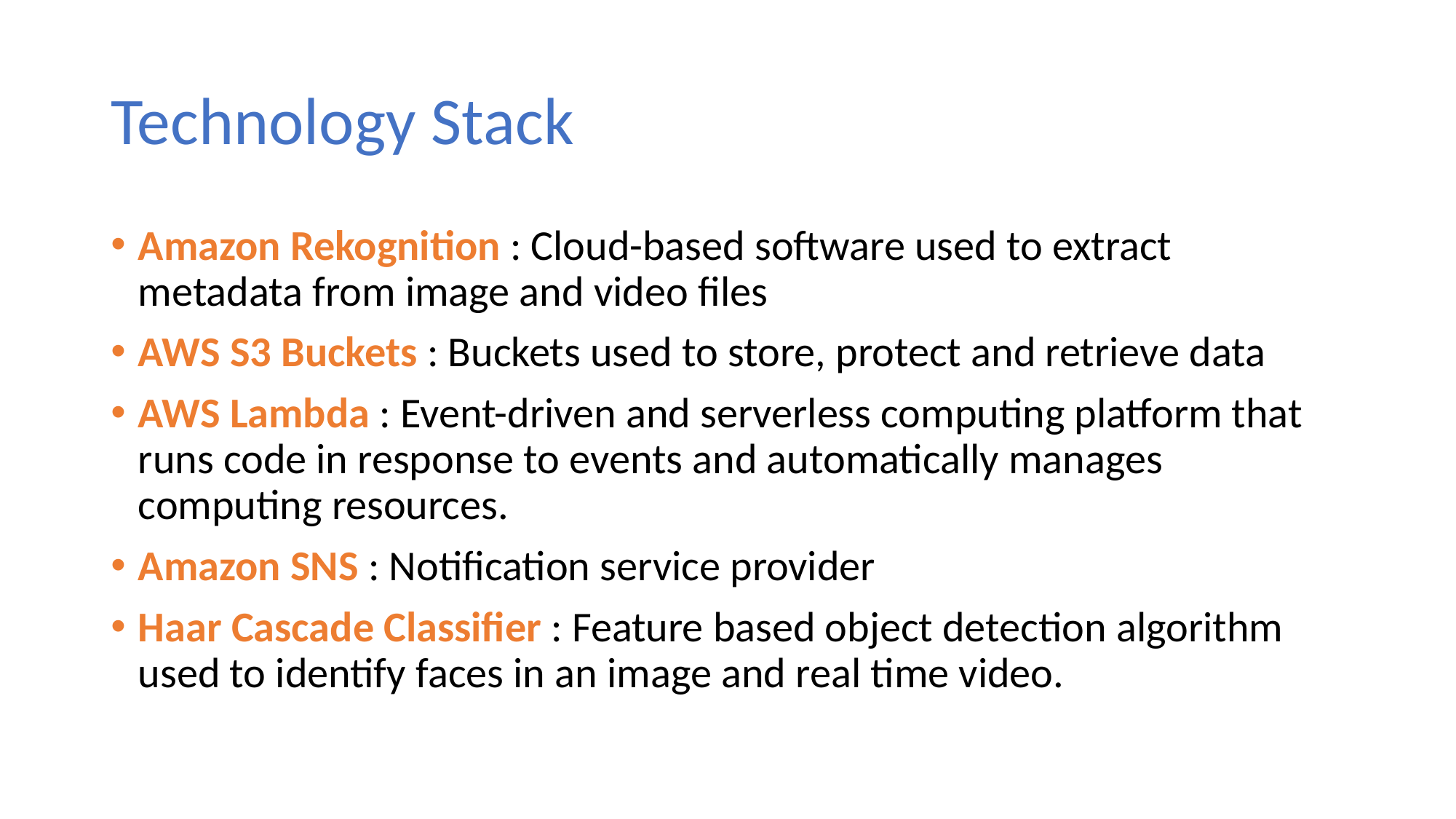

# Technology Stack
Amazon Rekognition : Cloud-based software used to extract metadata from image and video files
AWS S3 Buckets : Buckets used to store, protect and retrieve data
AWS Lambda : Event-driven and serverless computing platform that runs code in response to events and automatically manages computing resources.
Amazon SNS : Notification service provider
Haar Cascade Classifier : Feature based object detection algorithm used to identify faces in an image and real time video.